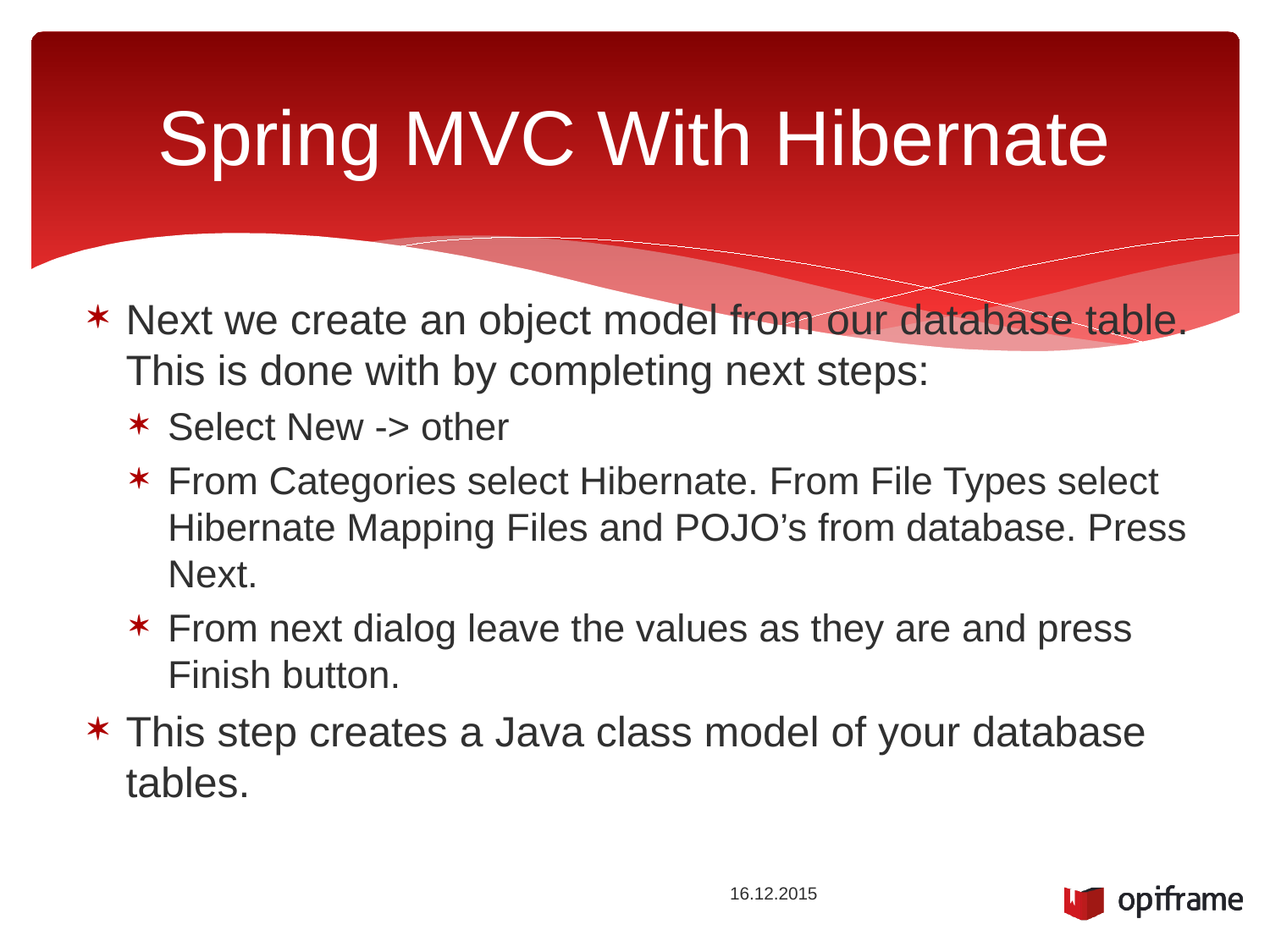

# Spring MVC With Hibernate
Next we create an object model from our database table. This is done with by completing next steps:
Select New -> other
From Categories select Hibernate. From File Types select Hibernate Mapping Files and POJO’s from database. Press Next.
From next dialog leave the values as they are and press Finish button.
This step creates a Java class model of your database tables.

16.12.2015